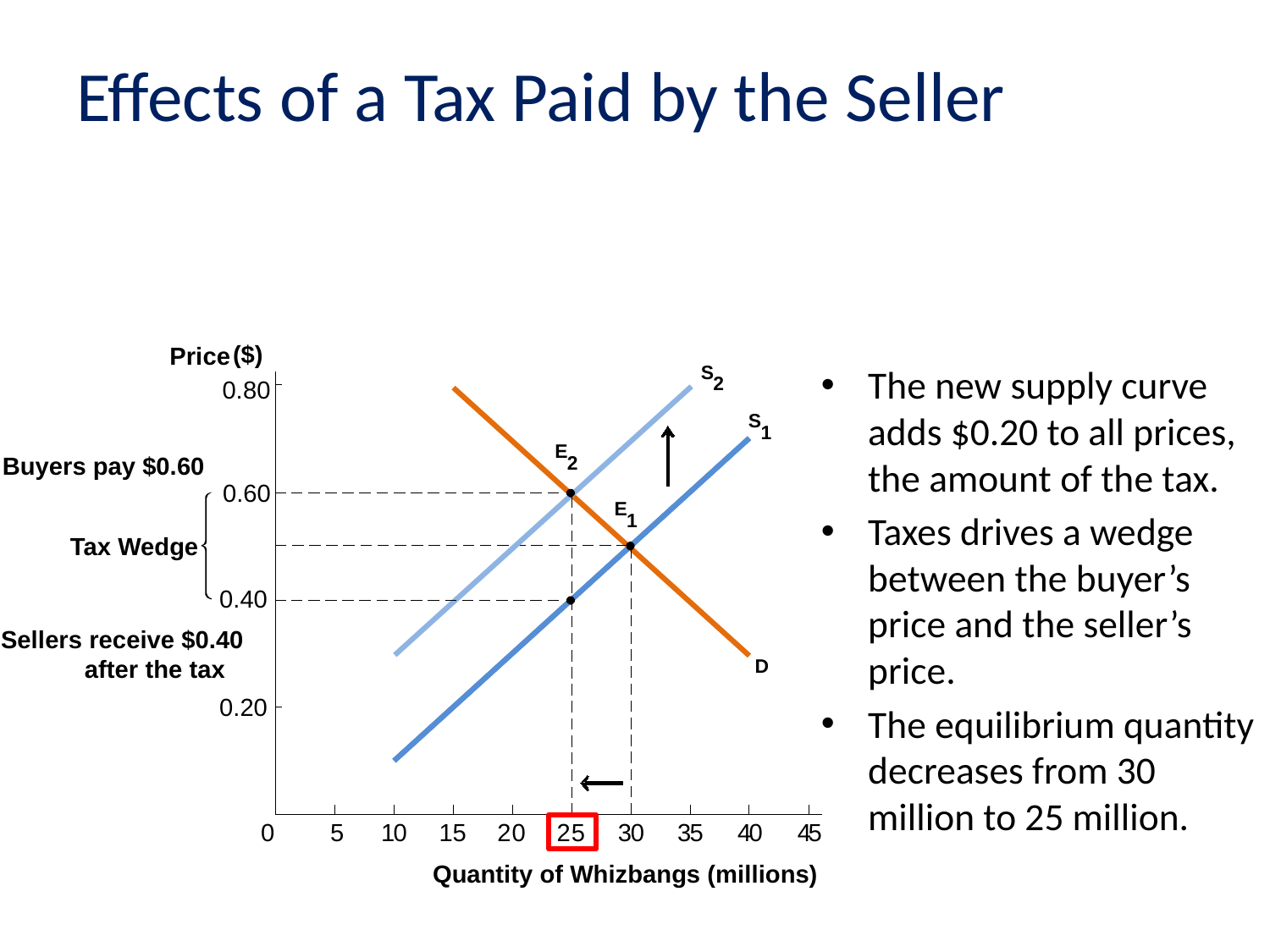

# Effects of a Tax Paid by the Seller
($)
Price
The new supply curve adds $0.20 to all prices, the amount of the tax.
Taxes drives a wedge between the buyer’s price and the seller’s price.
The equilibrium quantity decreases from 30 million to 25 million.
S
2

0.80

S
1

E
2

Buyers pay $0.60

Sellers receive $0.40
            after the tax
0.60

E
1
Tax Wedge

0.40

D

0.20

0
5
1
0
1
5
2
0
2
5
3
0
3
5
4
0
4
5
Quantity of Whizbangs (millions)